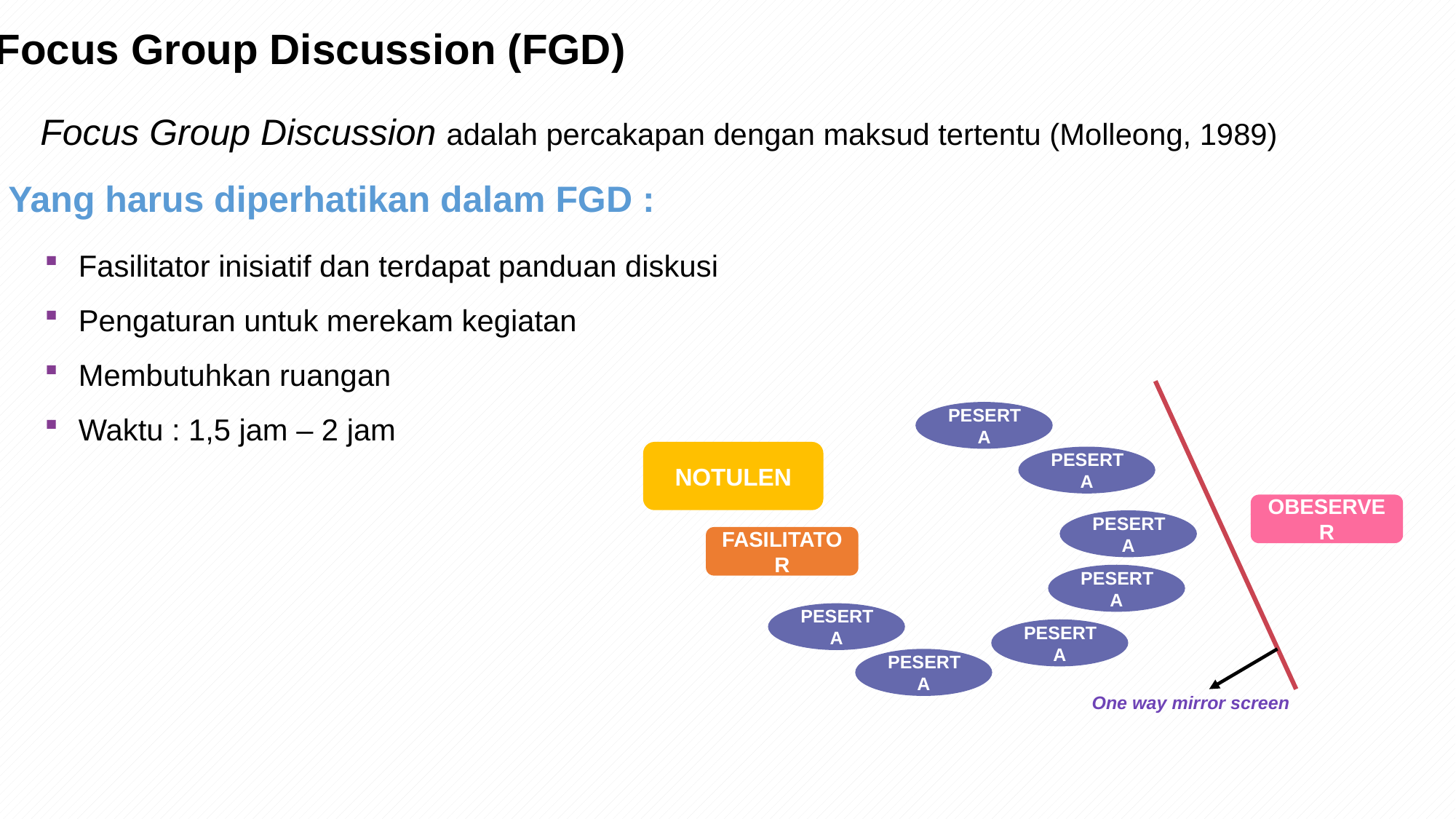

Focus Group Discussion (FGD)
Focus Group Discussion adalah percakapan dengan maksud tertentu (Molleong, 1989)
Yang harus diperhatikan dalam FGD :
Fasilitator inisiatif dan terdapat panduan diskusi
Pengaturan untuk merekam kegiatan
Membutuhkan ruangan
Waktu : 1,5 jam – 2 jam
PESERTA
NOTULEN
PESERTA
OBESERVER
PESERTA
FASILITATOR
PESERTA
PESERTA
PESERTA
PESERTA
One way mirror screen